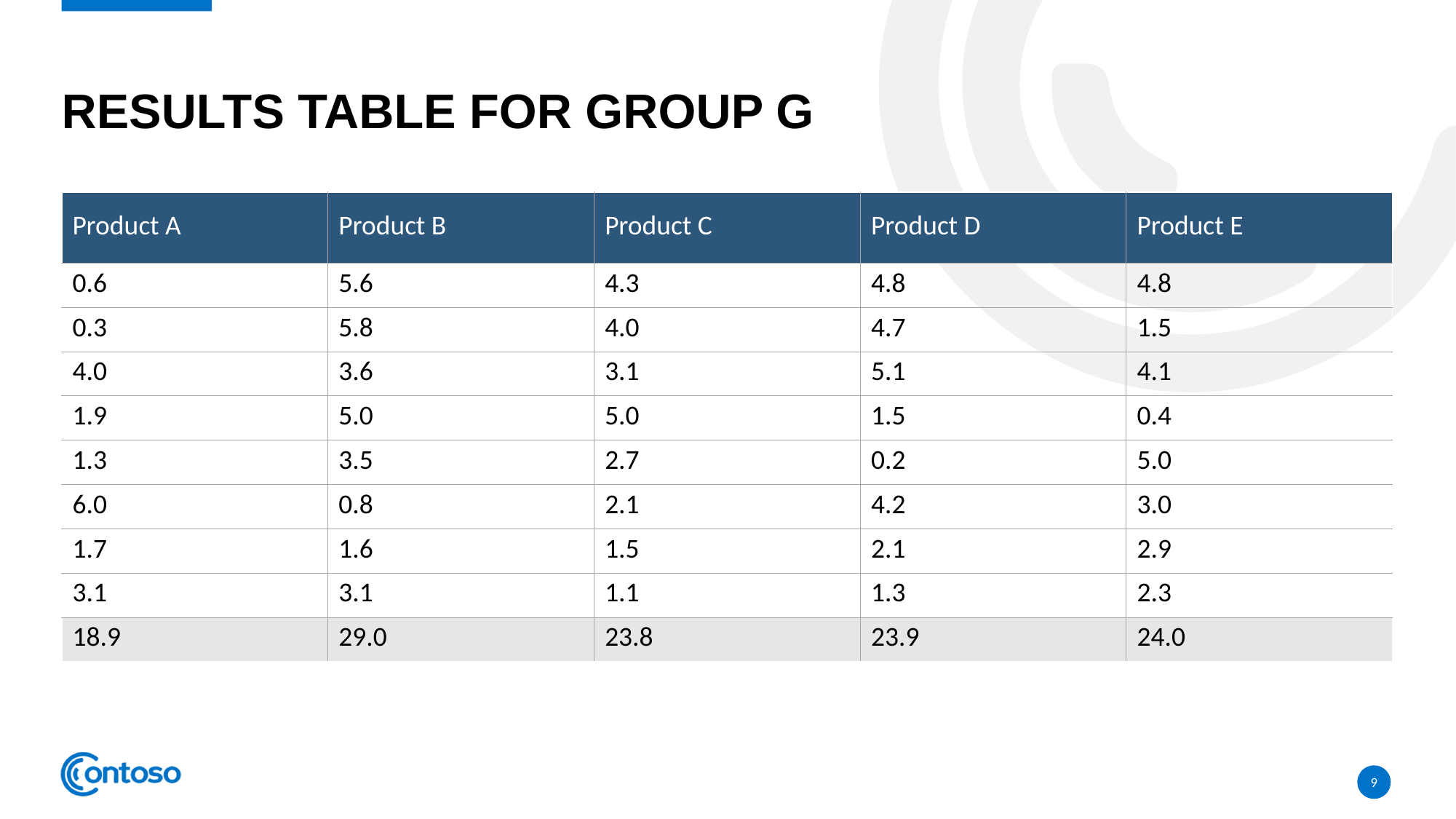

# Results Table for Group G
| Product A | Product B | Product C | Product D | Product E |
| --- | --- | --- | --- | --- |
| 0.6 | 5.6 | 4.3 | 4.8 | 4.8 |
| 0.3 | 5.8 | 4.0 | 4.7 | 1.5 |
| 4.0 | 3.6 | 3.1 | 5.1 | 4.1 |
| 1.9 | 5.0 | 5.0 | 1.5 | 0.4 |
| 1.3 | 3.5 | 2.7 | 0.2 | 5.0 |
| 6.0 | 0.8 | 2.1 | 4.2 | 3.0 |
| 1.7 | 1.6 | 1.5 | 2.1 | 2.9 |
| 3.1 | 3.1 | 1.1 | 1.3 | 2.3 |
| 18.9 | 29.0 | 23.8 | 23.9 | 24.0 |
9